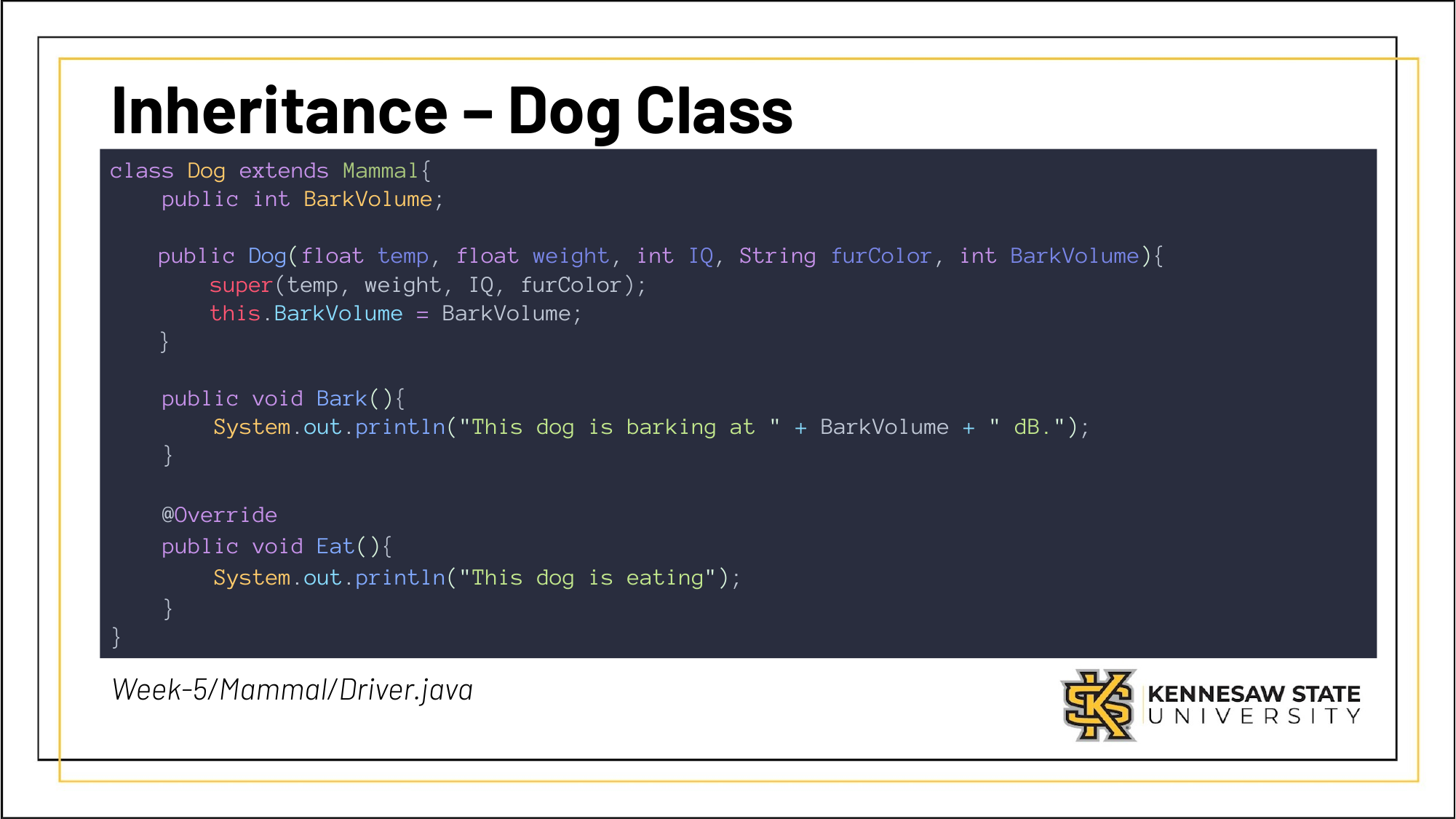

# Inheritance – Dog Class
class Dog extends Mammal{
    public int BarkVolume;

   public Dog(float temp, float weight, int IQ, String furColor, int BarkVolume){
       super(temp, weight, IQ, furColor);
       this.BarkVolume = BarkVolume;
   }

    public void Bark(){
        System.out.println("This dog is barking at " + BarkVolume + " dB.");
    }

    @Override
    public void Eat(){
        System.out.println("This dog is eating");
    }
}
Week-5/Mammal/Driver.java